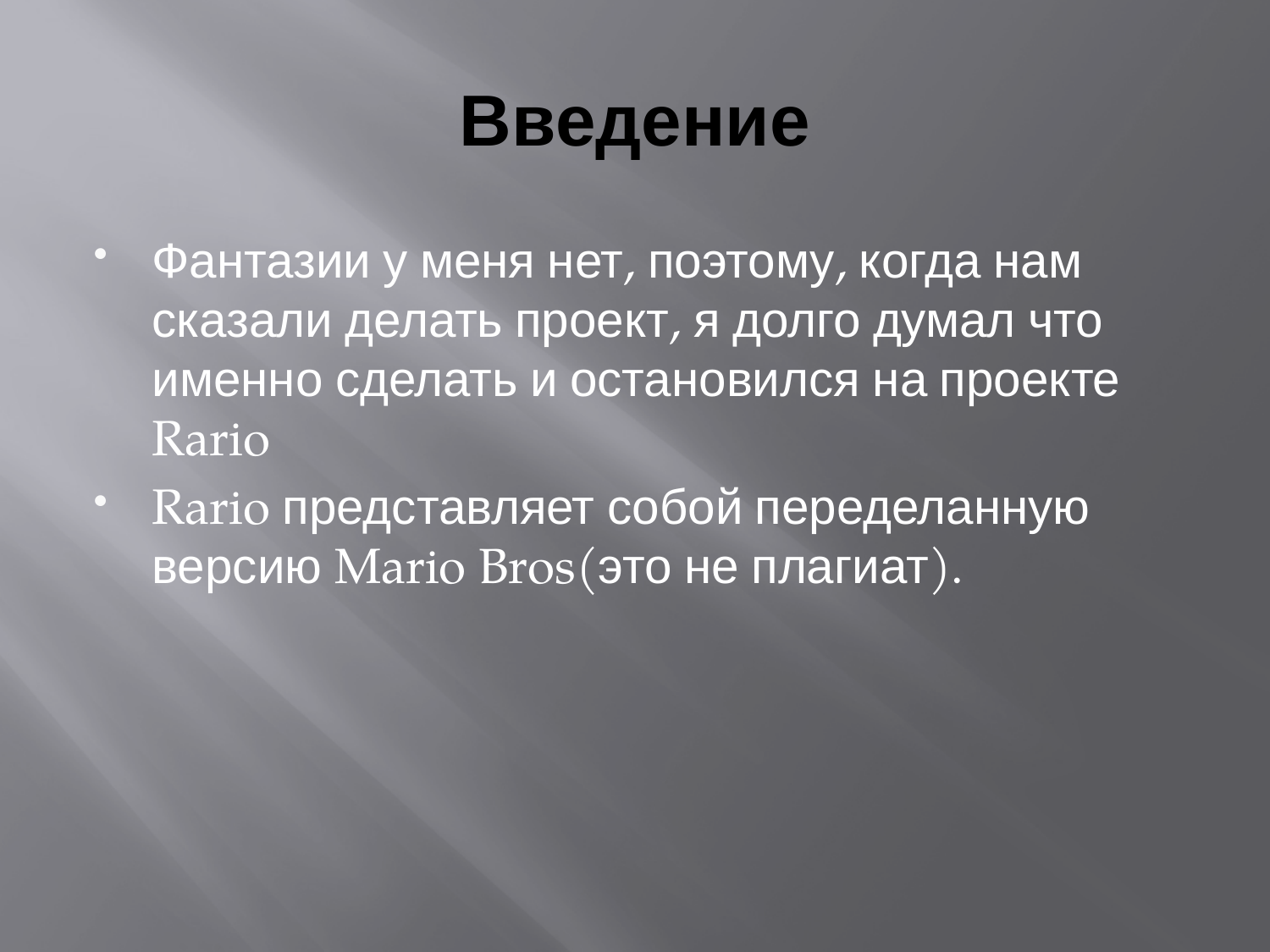

# Введение
Фантазии у меня нет, поэтому, когда нам сказали делать проект, я долго думал что именно сделать и остановился на проекте Rario
Rario представляет собой переделанную версию Mario Bros(это не плагиат).